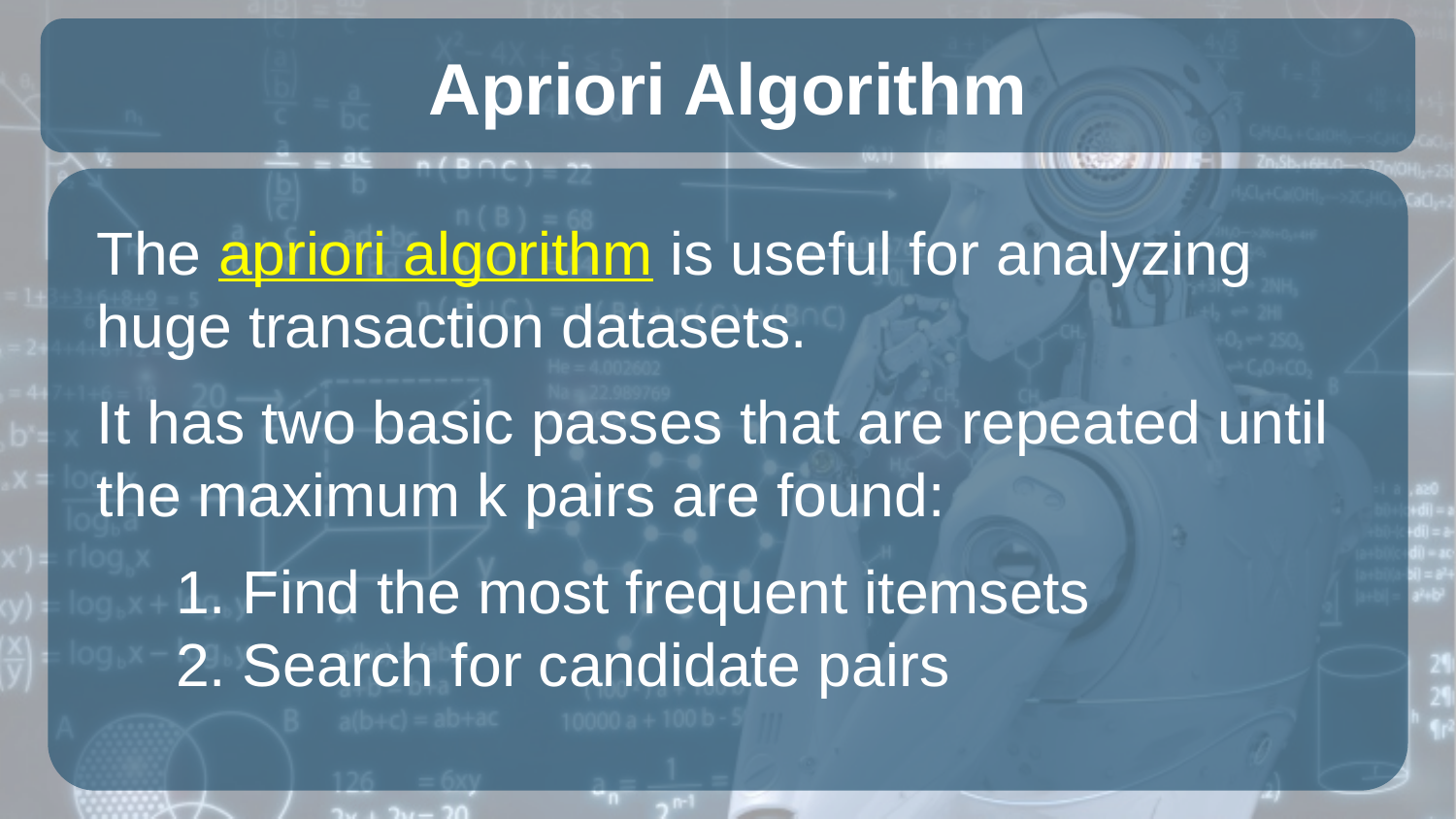

# Apriori Algorithm
The apriori algorithm is useful for analyzing huge transaction datasets.

It has two basic passes that are repeated until the maximum k pairs are found:

Find the most frequent itemsets
Search for candidate pairs